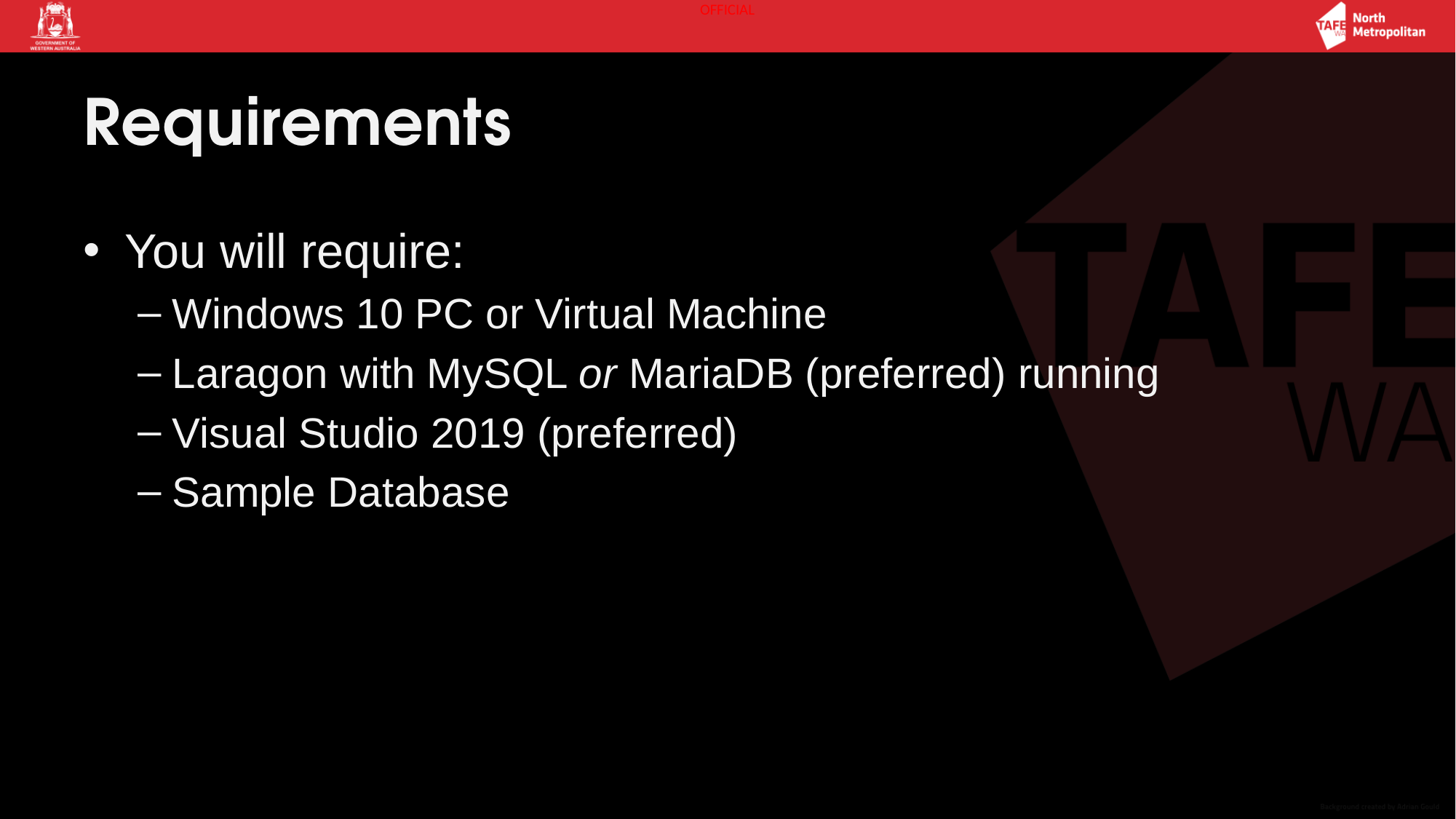

# Requirements
You will require:
Windows 10 PC or Virtual Machine
Laragon with MySQL or MariaDB (preferred) running
Visual Studio 2019 (preferred)
Sample Database